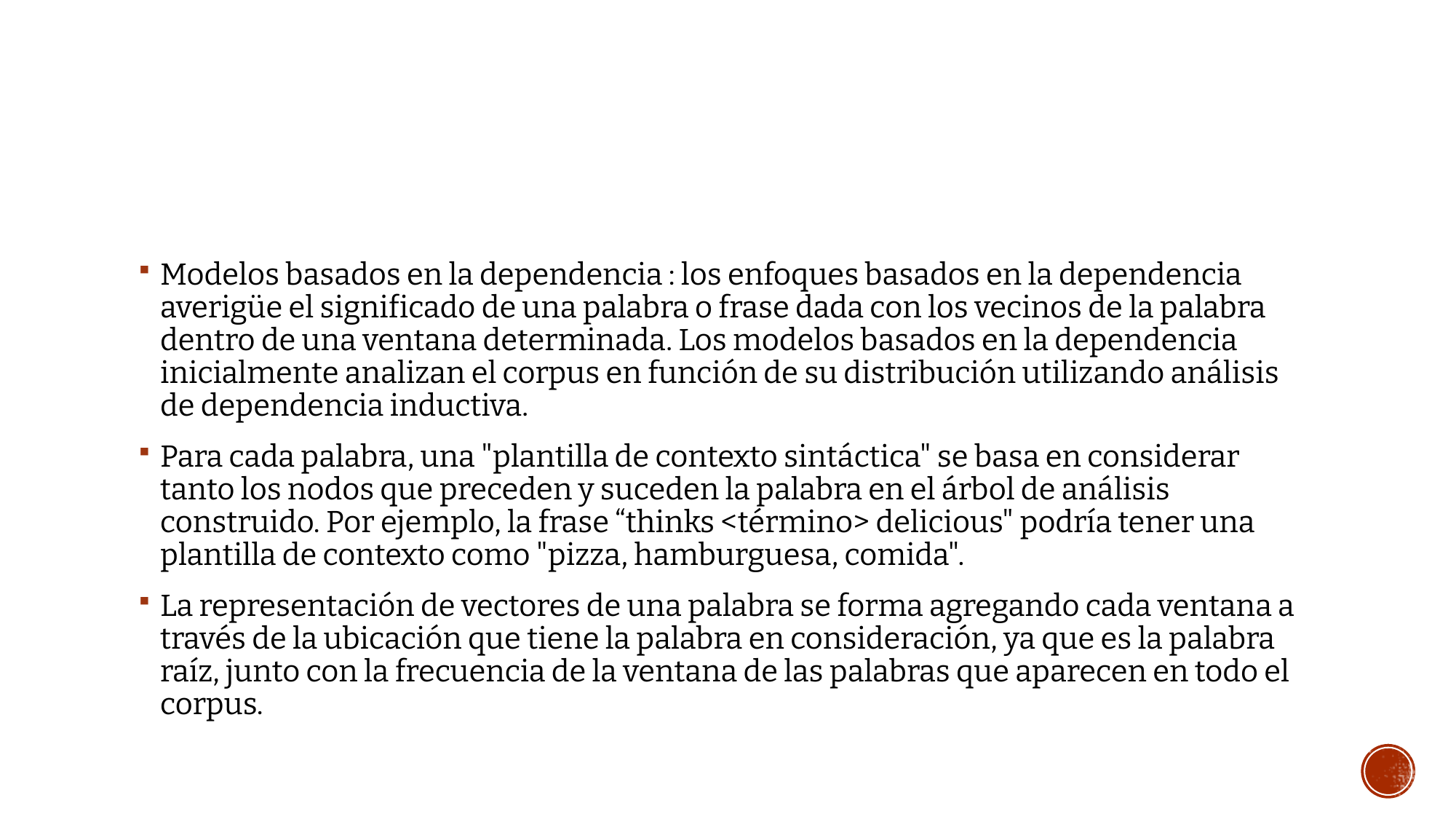

Modelos basados en la dependencia : los enfoques basados en la dependencia averigüe el significado de una palabra o frase dada con los vecinos de la palabra dentro de una ventana determinada. Los modelos basados en la dependencia inicialmente analizan el corpus en función de su distribución utilizando análisis de dependencia inductiva.
Para cada palabra, una "plantilla de contexto sintáctica" se basa en considerar tanto los nodos que preceden y suceden la palabra en el árbol de análisis construido. Por ejemplo, la frase “thinks <término> delicious" podría tener una plantilla de contexto como "pizza, hamburguesa, comida".
La representación de vectores de una palabra se forma agregando cada ventana a través de la ubicación que tiene la palabra en consideración, ya que es la palabra raíz, junto con la frecuencia de la ventana de las palabras que aparecen en todo el corpus.